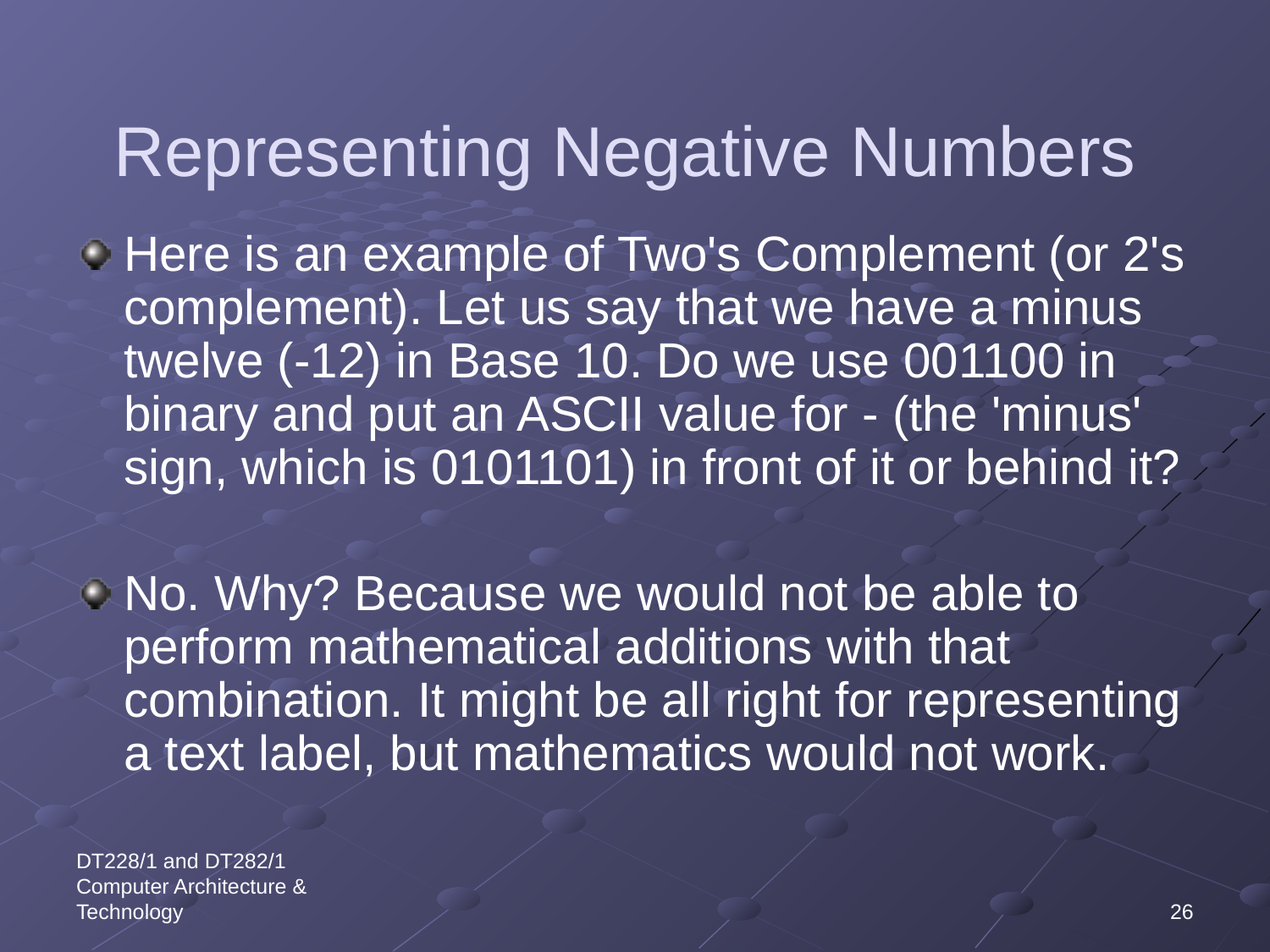

# Representing Negative Numbers
Here is an example of Two's Complement (or 2's complement). Let us say that we have a minus twelve (-12) in Base 10. Do we use 001100 in binary and put an ASCII value for - (the 'minus' sign, which is 0101101) in front of it or behind it?

No. Why? Because we would not be able to perform mathematical additions with that combination. It might be all right for representing a text label, but mathematics would not work.
DT228/1 and DT282/1 Computer Architecture & Technology
26